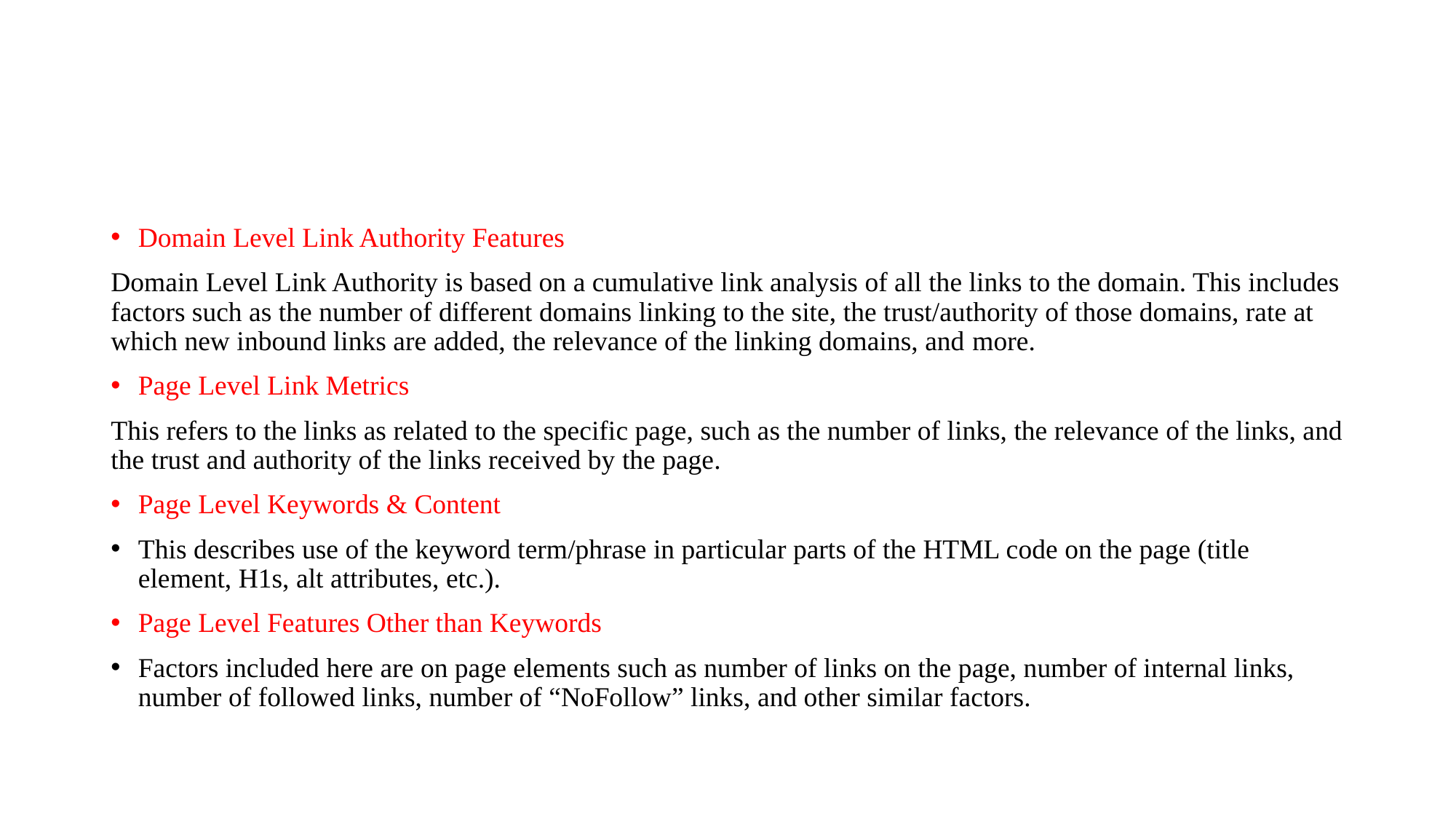

#
Domain Level Link Authority Features
Domain Level Link Authority is based on a cumulative link analysis of all the links to the domain. This includes factors such as the number of different domains linking to the site, the trust/authority of those domains, rate at which new inbound links are added, the relevance of the linking domains, and more.
Page Level Link Metrics
This refers to the links as related to the specific page, such as the number of links, the relevance of the links, and the trust and authority of the links received by the page.
Page Level Keywords & Content
This describes use of the keyword term/phrase in particular parts of the HTML code on the page (title element, H1s, alt attributes, etc.).
Page Level Features Other than Keywords
Factors included here are on page elements such as number of links on the page, number of internal links, number of followed links, number of “NoFollow” links, and other similar factors.